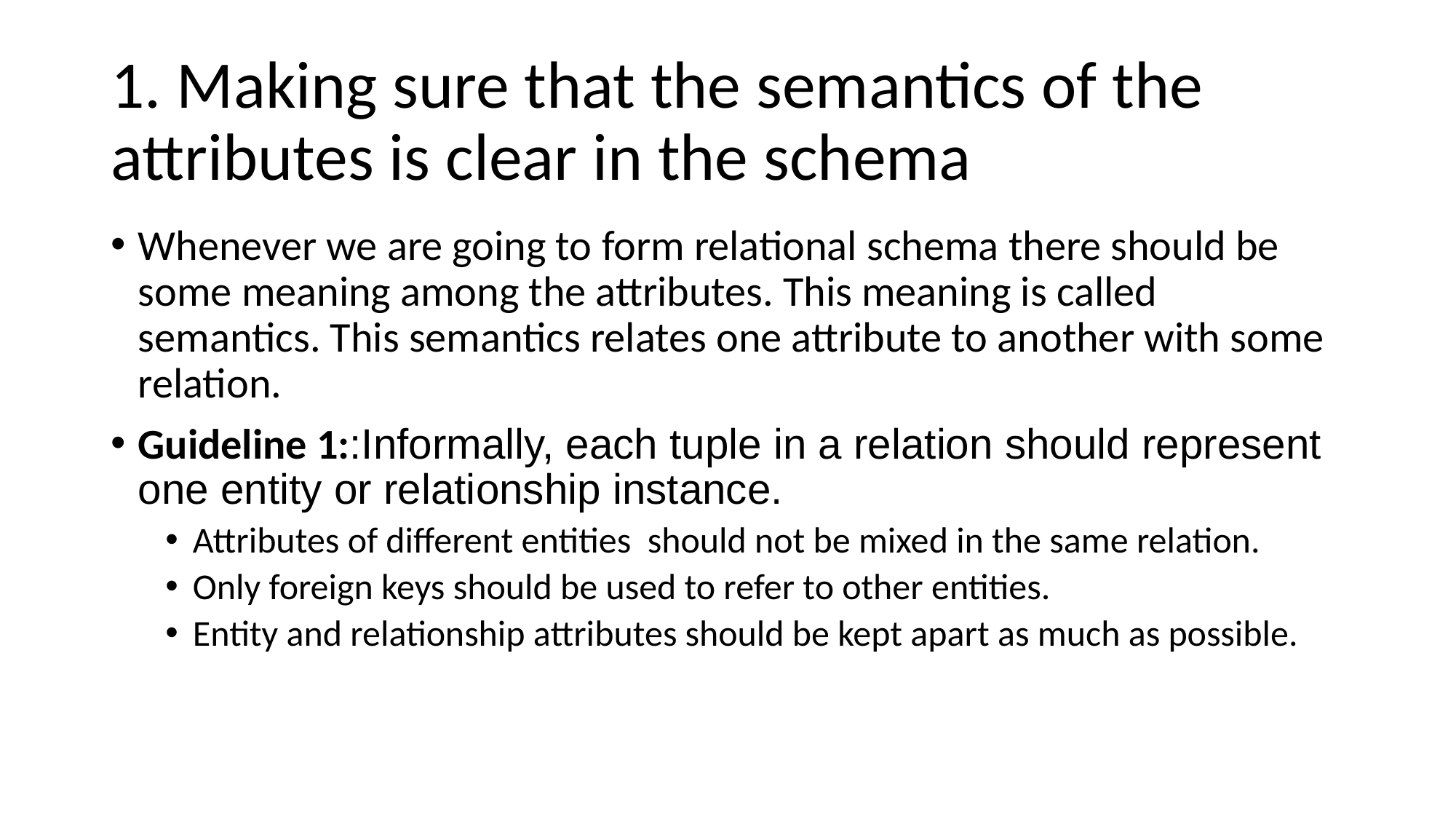

# 1. Making sure that the semantics of the attributes is clear in the schema
Whenever we are going to form relational schema there should be some meaning among the attributes. This meaning is called semantics. This semantics relates one attribute to another with some relation.
Guideline 1::Informally, each tuple in a relation should represent one entity or relationship instance.
Attributes of different entities  should not be mixed in the same relation.
Only foreign keys should be used to refer to other entities.
Entity and relationship attributes should be kept apart as much as possible.